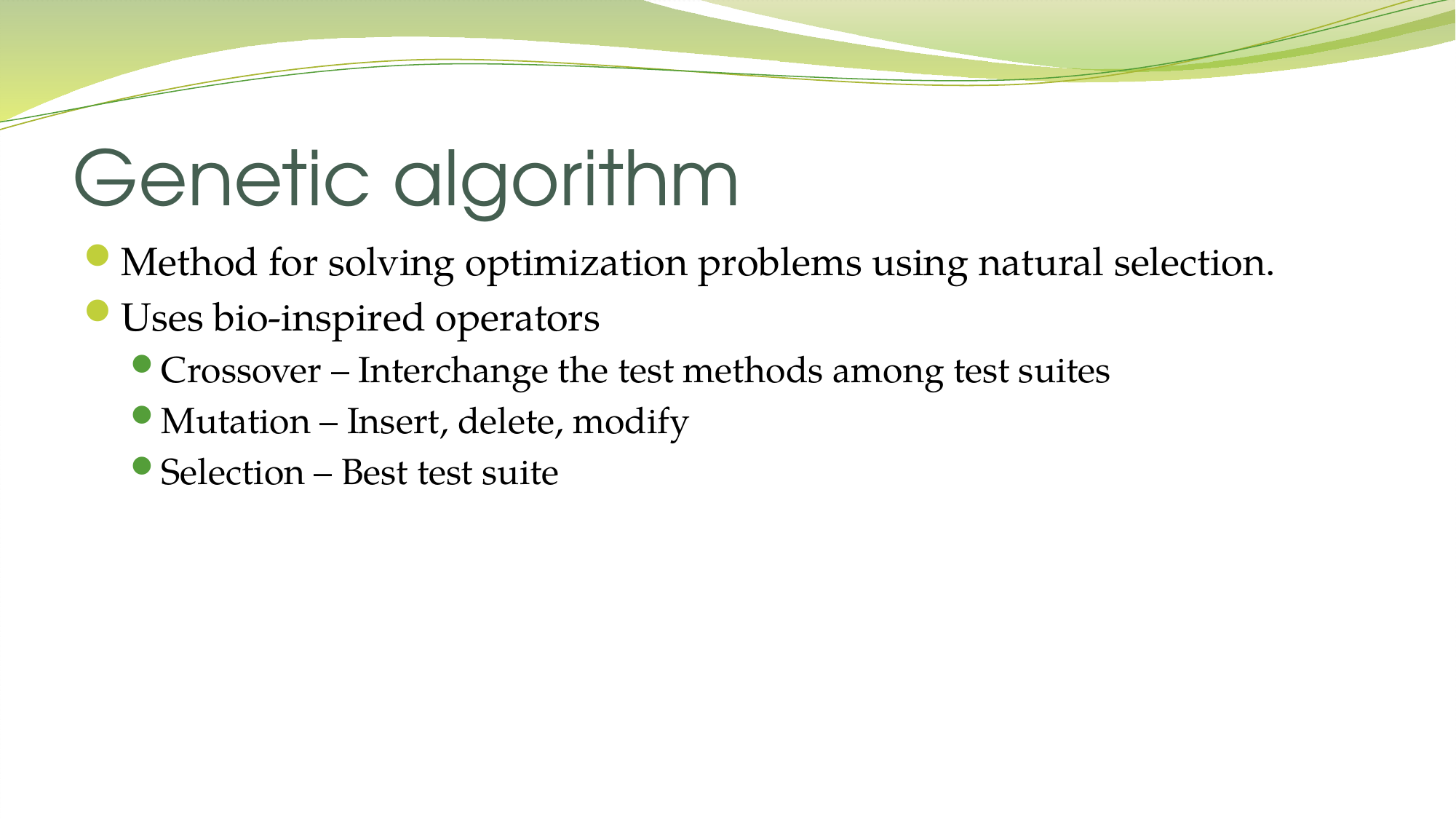

# Genetic algorithm
Method for solving optimization problems using natural selection.
Uses bio-inspired operators
Crossover – Interchange the test methods among test suites
Mutation – Insert, delete, modify
Selection – Best test suite